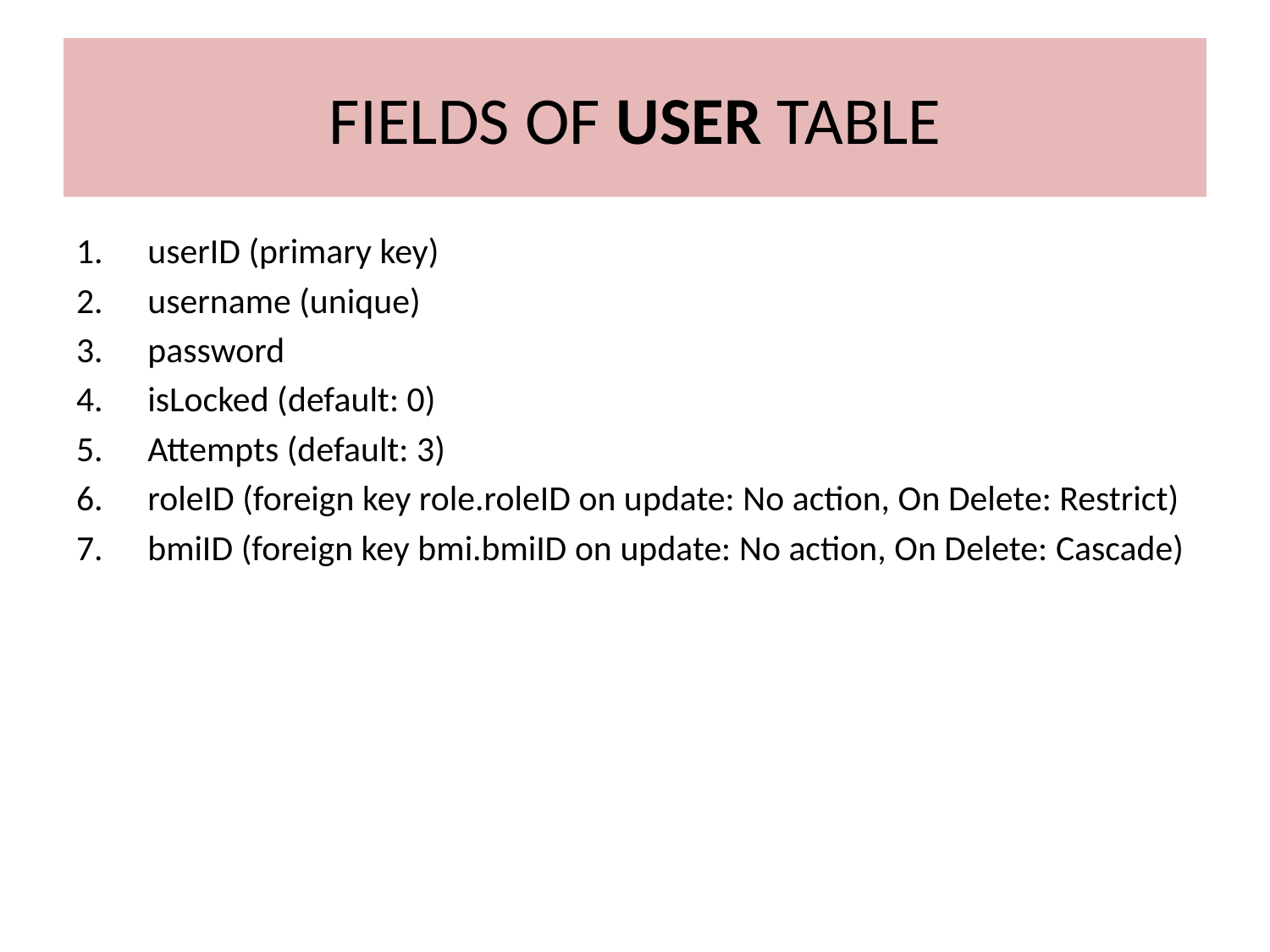

# FIELDS OF USER TABLE
userID (primary key)
username (unique)
password
isLocked (default: 0)
Attempts (default: 3)
roleID (foreign key role.roleID on update: No action, On Delete: Restrict)
bmiID (foreign key bmi.bmiID on update: No action, On Delete: Cascade)